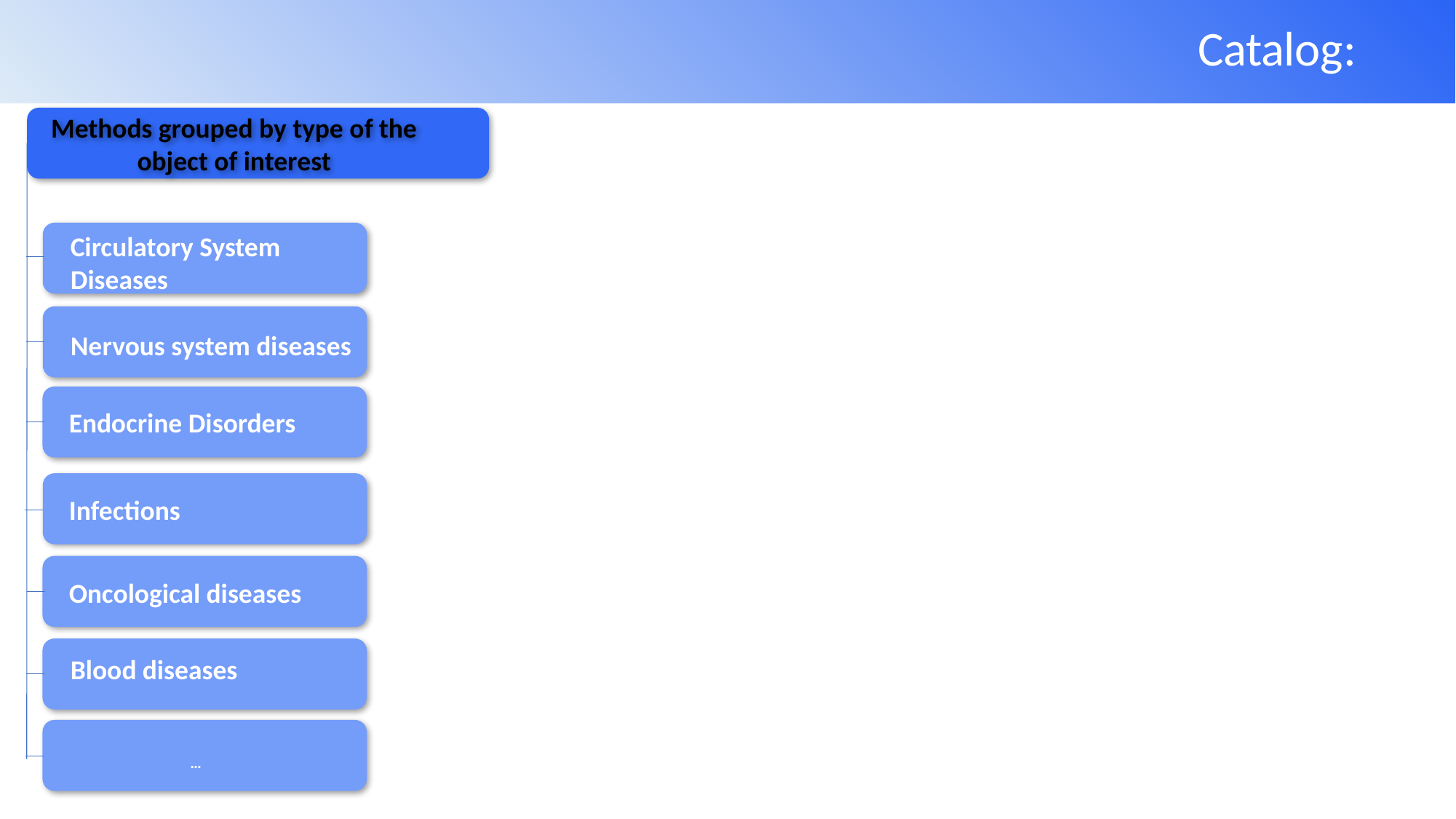

# Catalog:
Methods grouped by type of the object of interest

Circulatory System Diseases

Nervous system diseases

Endocrine Disorders

Infections

Oncological diseases

Blood diseases

…